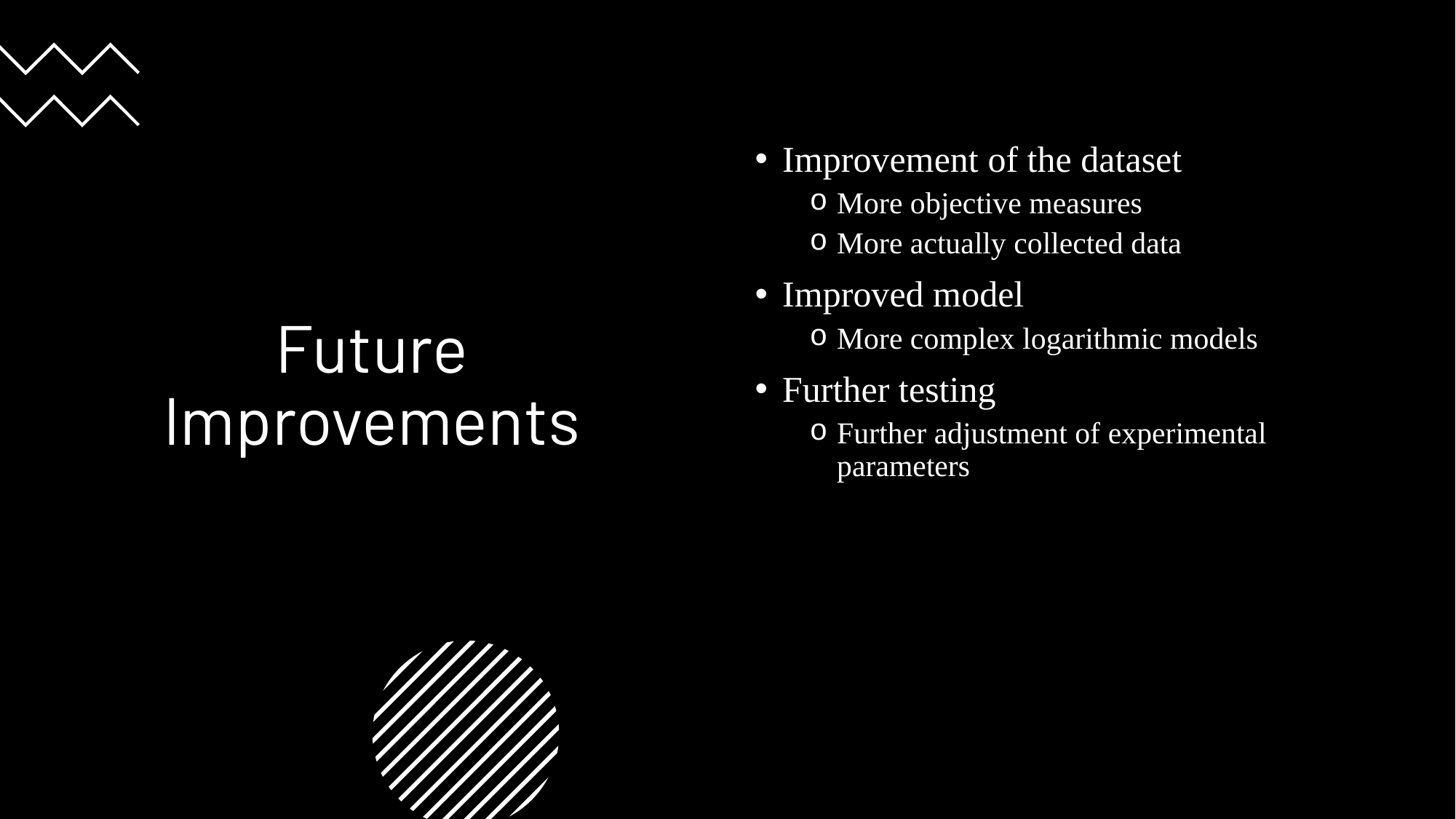

# Future Improvements
Improvement of the dataset
More objective measures
More actually collected data
Improved model
More complex logarithmic models
Further testing
Further adjustment of experimental parameters